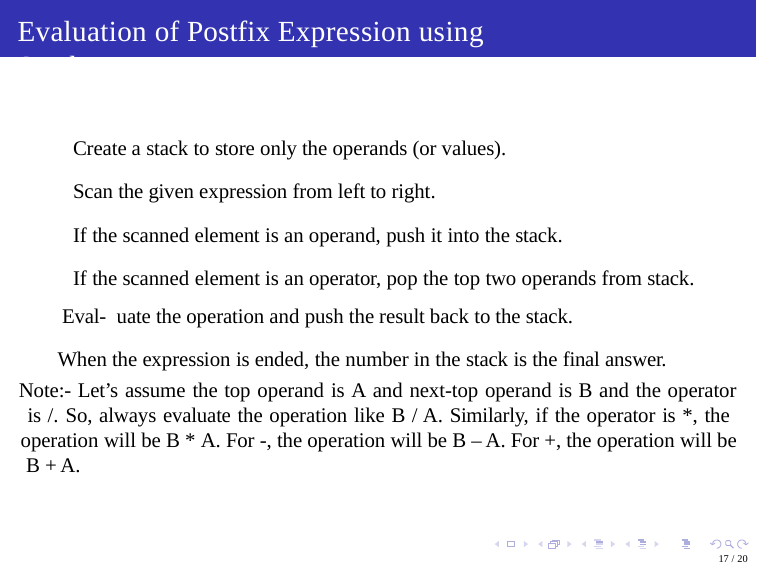

# Evaluation of Postfix Expression using Stack
   Create a stack to store only the operands (or values).
   Scan the given expression from left to right.
   If the scanned element is an operand, push it into the stack.
   If the scanned element is an operator, pop the top two operands from stack. Eval-  uate the operation and push the result back to the stack.
   When the expression is ended, the number in the stack is the final answer.
Note:- Let’s assume the top operand is A and next-top operand is B and the operator  is /. So, always evaluate the operation like B / A. Similarly, if the operator is *, the  operation will be B * A. For -, the operation will be B – A. For +, the operation will be  B + A.
17 / 20